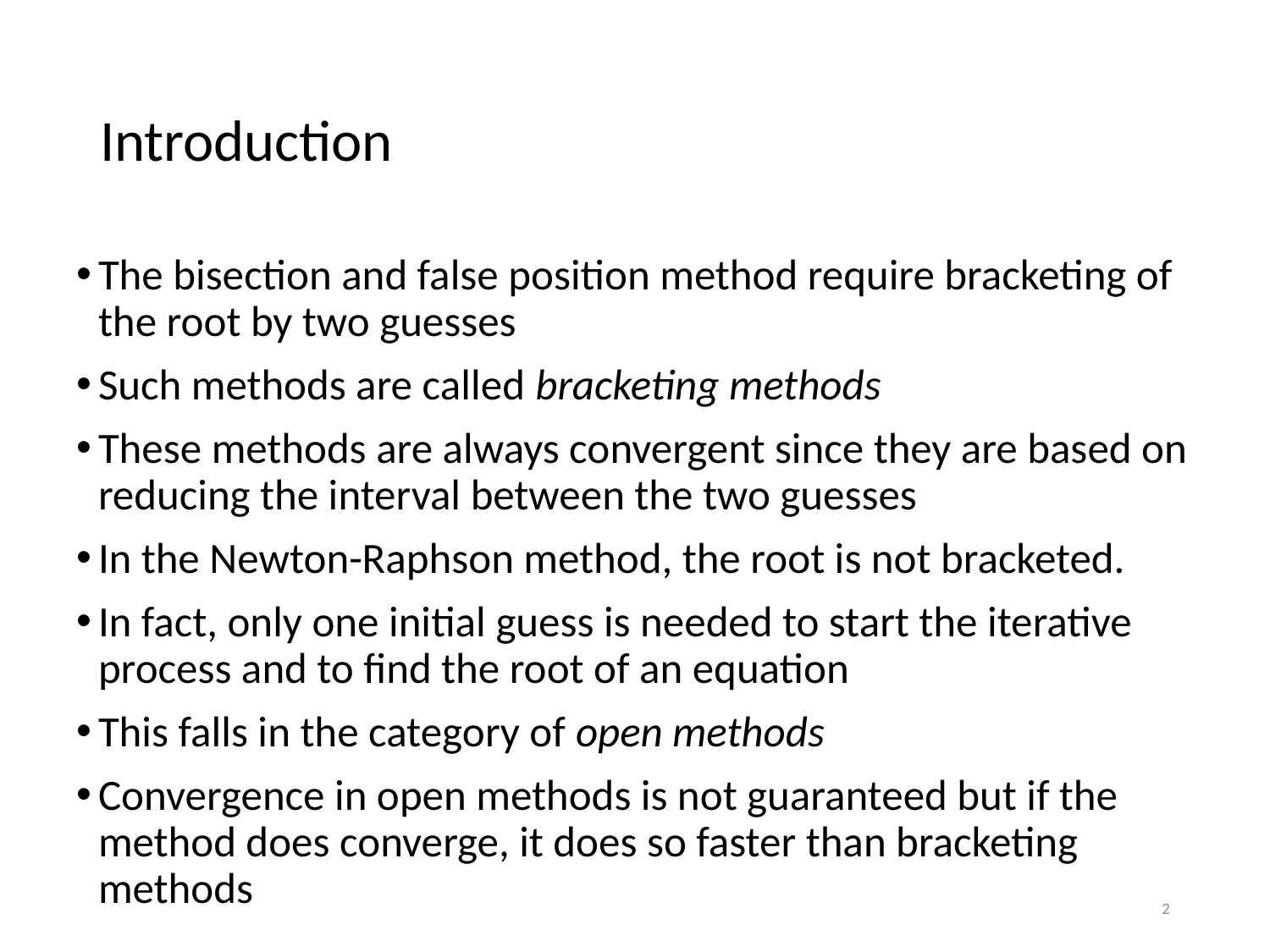

# Introduction
The bisection and false position method require bracketing of the root by two guesses
Such methods are called bracketing methods
These methods are always convergent since they are based on reducing the interval between the two guesses
In the Newton-Raphson method, the root is not bracketed.
In fact, only one initial guess is needed to start the iterative process and to find the root of an equation
This falls in the category of open methods
Convergence in open methods is not guaranteed but if the method does converge, it does so faster than bracketing methods

2